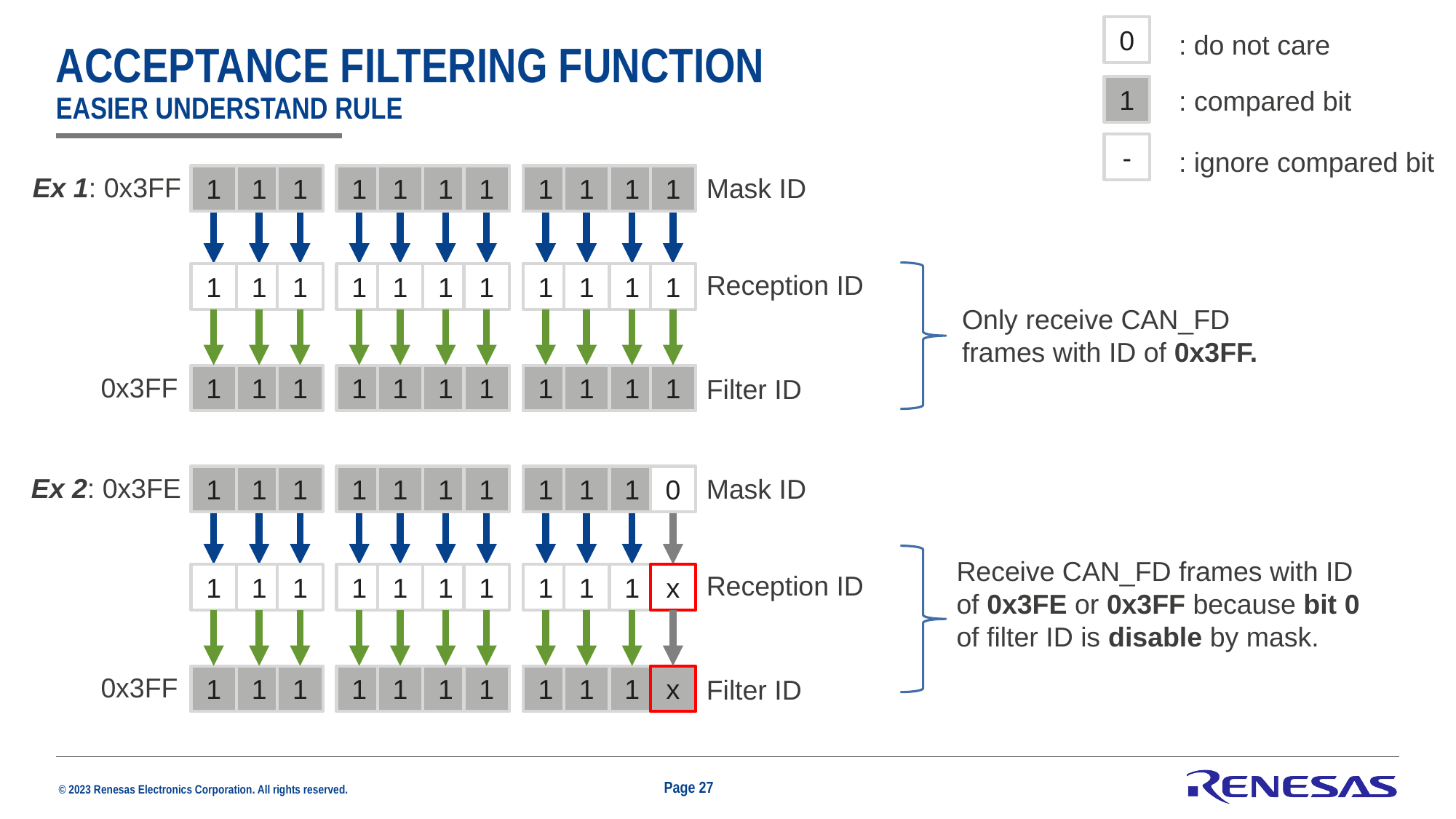

0
: do not care
# Acceptance Filtering Function easier understand rule
1
: compared bit
-
: ignore compared bit
Ex 1: 0x3FF
1
1
1
1
1
1
1
1
1
1
1
Mask ID
Reception ID

1
1
1
1
1
1
1
1
1
1
1
Only receive CAN_FD frames with ID of 0x3FF.
0x3FF
1
1
1
1
1
1
1
1
1
1
1
Filter ID
Ex 2: 0x3FE
1
1
1
1
1
1
1
1
1
1
0
Mask ID

Receive CAN_FD frames with ID of 0x3FE or 0x3FF because bit 0 of filter ID is disable by mask.
Reception ID
1
1
1
1
1
1
1
1
1
1
x
0x3FF
1
1
1
1
1
1
1
1
1
1
x
Filter ID